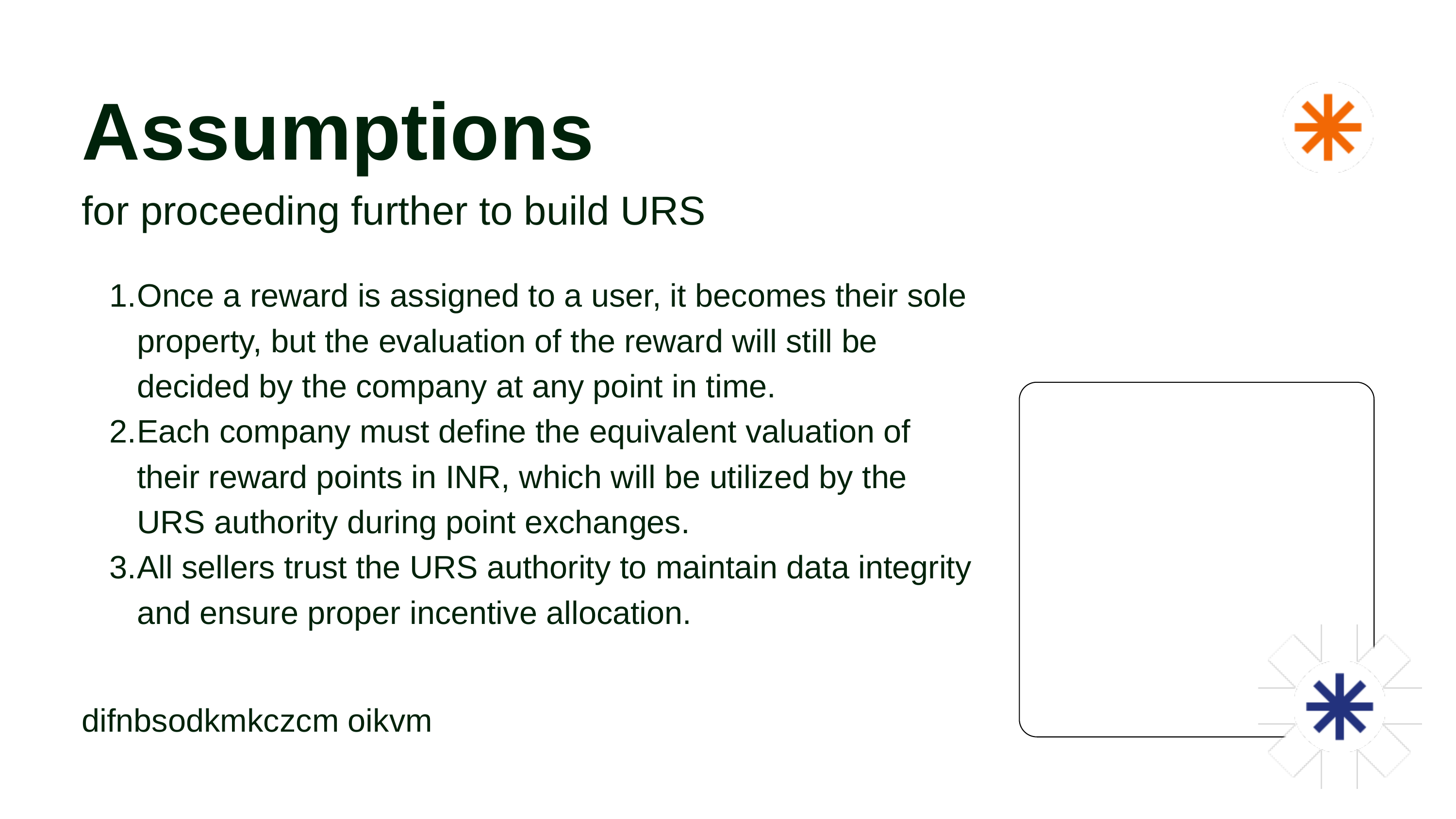

Assumptions
for proceeding further to build URS
Once a reward is assigned to a user, it becomes their sole property, but the evaluation of the reward will still be decided by the company at any point in time.
Each company must define the equivalent valuation of their reward points in INR, which will be utilized by the URS authority during point exchanges.
All sellers trust the URS authority to maintain data integrity and ensure proper incentive allocation.

difnbsodkmkczcm oikvm